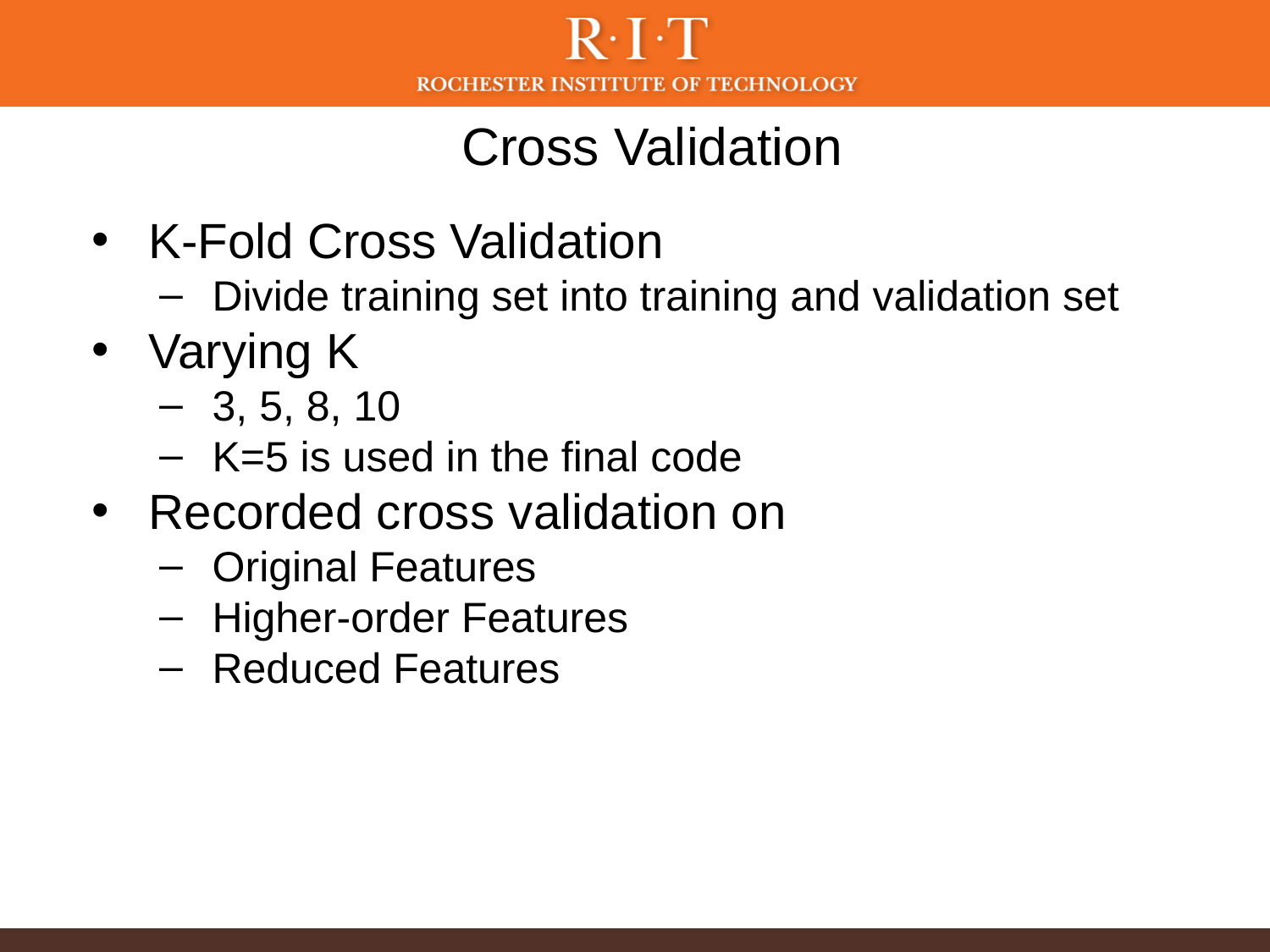

# Cross Validation
K-Fold Cross Validation
Divide training set into training and validation set
Varying K
3, 5, 8, 10
K=5 is used in the final code
Recorded cross validation on
Original Features
Higher-order Features
Reduced Features